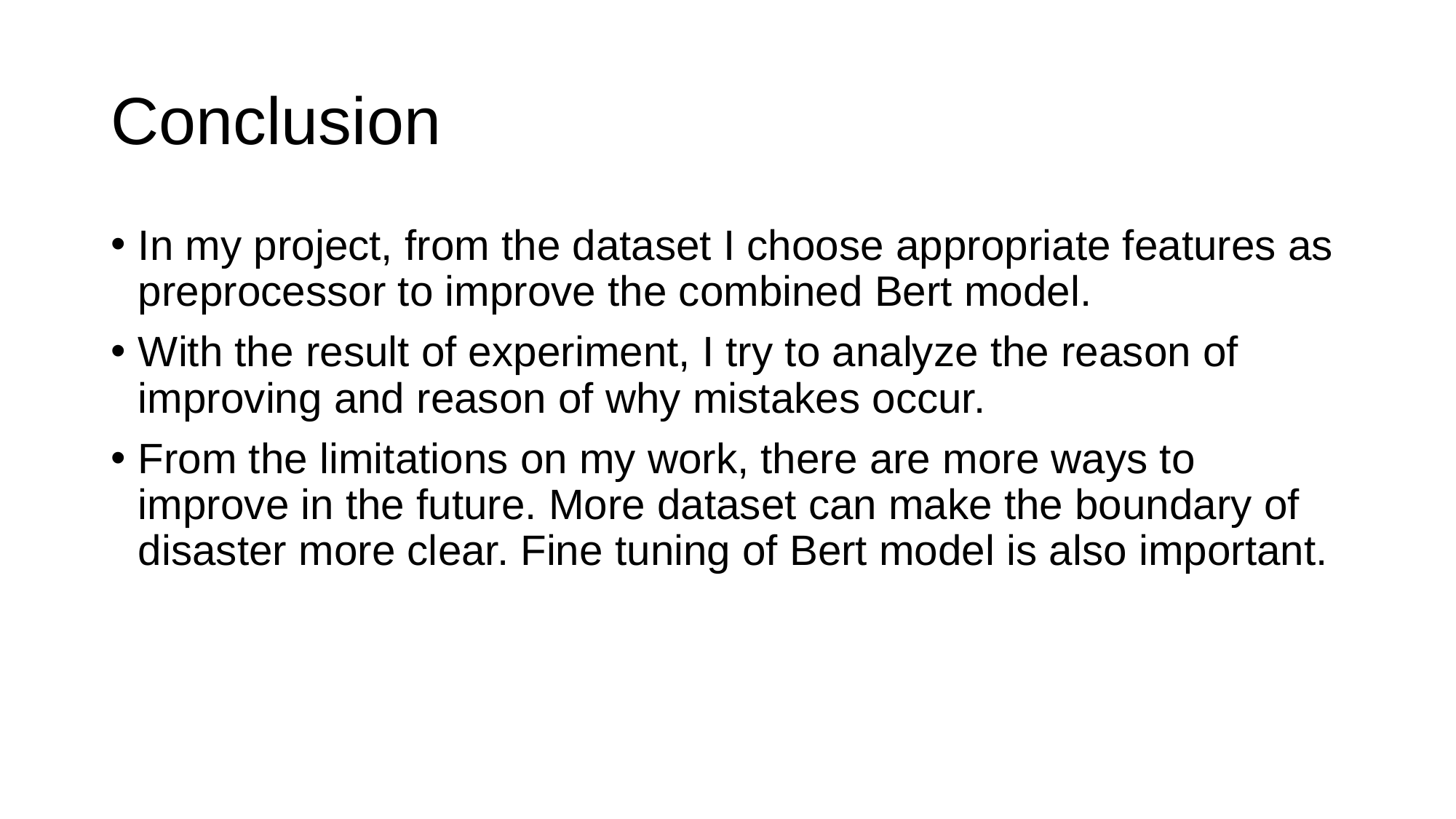

# Conclusion
In my project, from the dataset I choose appropriate features as preprocessor to improve the combined Bert model.
With the result of experiment, I try to analyze the reason of improving and reason of why mistakes occur.
From the limitations on my work, there are more ways to improve in the future. More dataset can make the boundary of disaster more clear. Fine tuning of Bert model is also important.